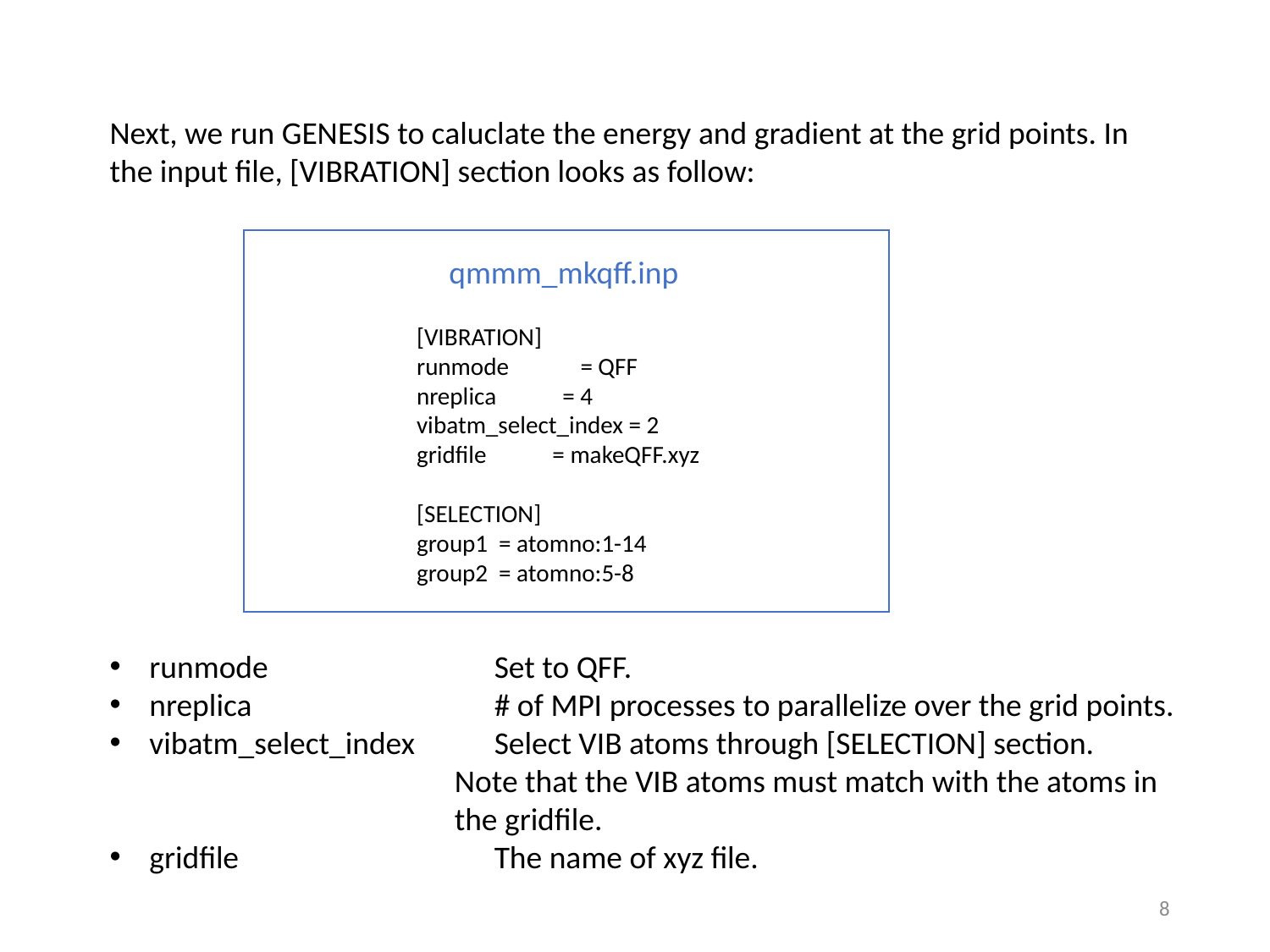

Next, we run GENESIS to caluclate the energy and gradient at the grid points. In the input file, [VIBRATION] section looks as follow:

qmmm_mkqff.inp
[VIBRATION]
runmode             = QFF
nreplica            = 4
vibatm_select_index = 2
gridfile            = makeQFF.xyz

[SELECTION]
group1  = atomno:1-14
group2  = atomno:5-8
runmode	Set to QFF.
nreplica	# of MPI processes to parallelize over the grid points.
vibatm_select_index	Select VIB atoms through [SELECTION] section.
	Note that the VIB atoms must match with the atoms in
	the gridfile.
gridfile	The name of xyz file.
8